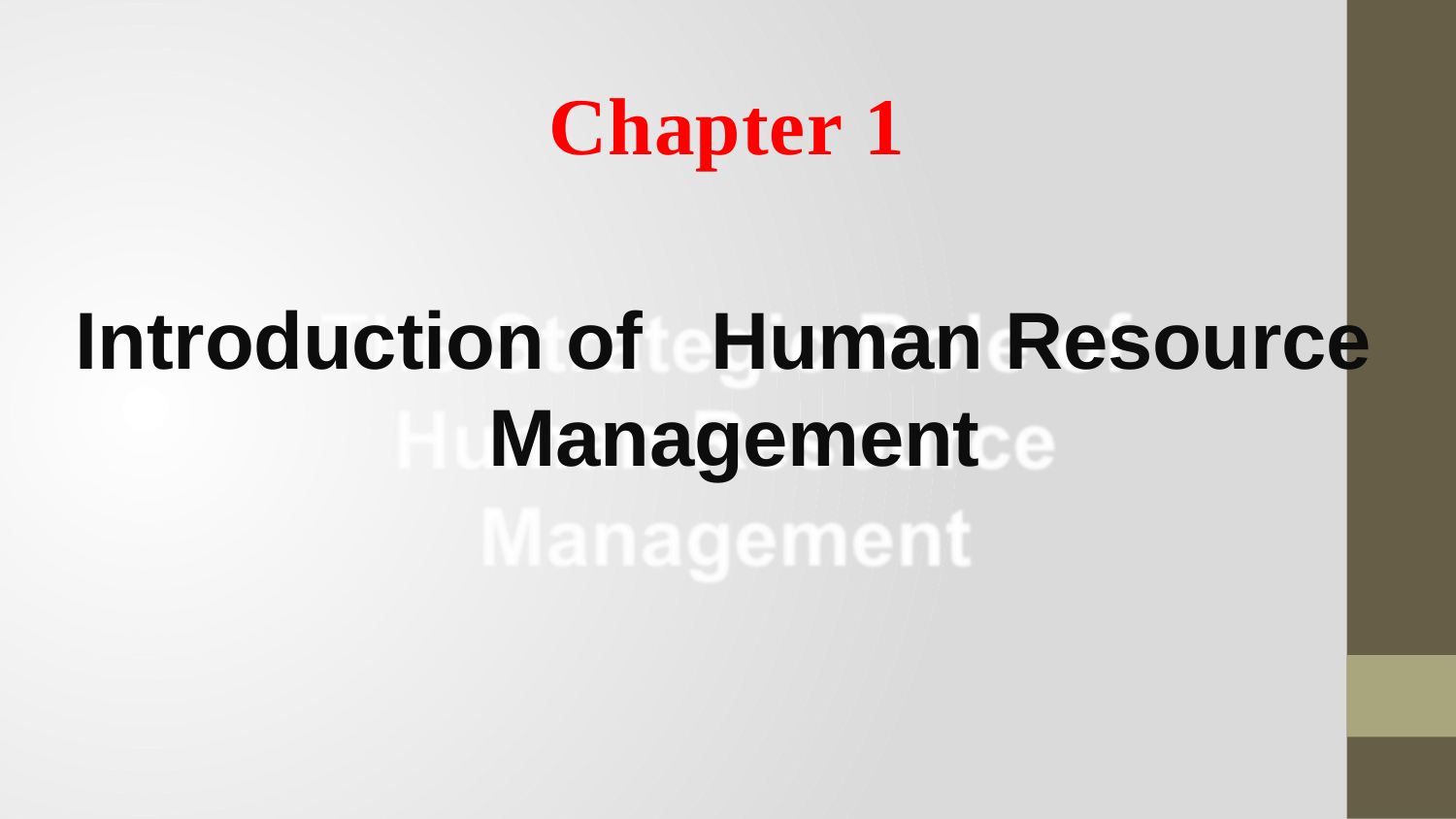

Chapter 1

Introduction of   Human Resource  Management